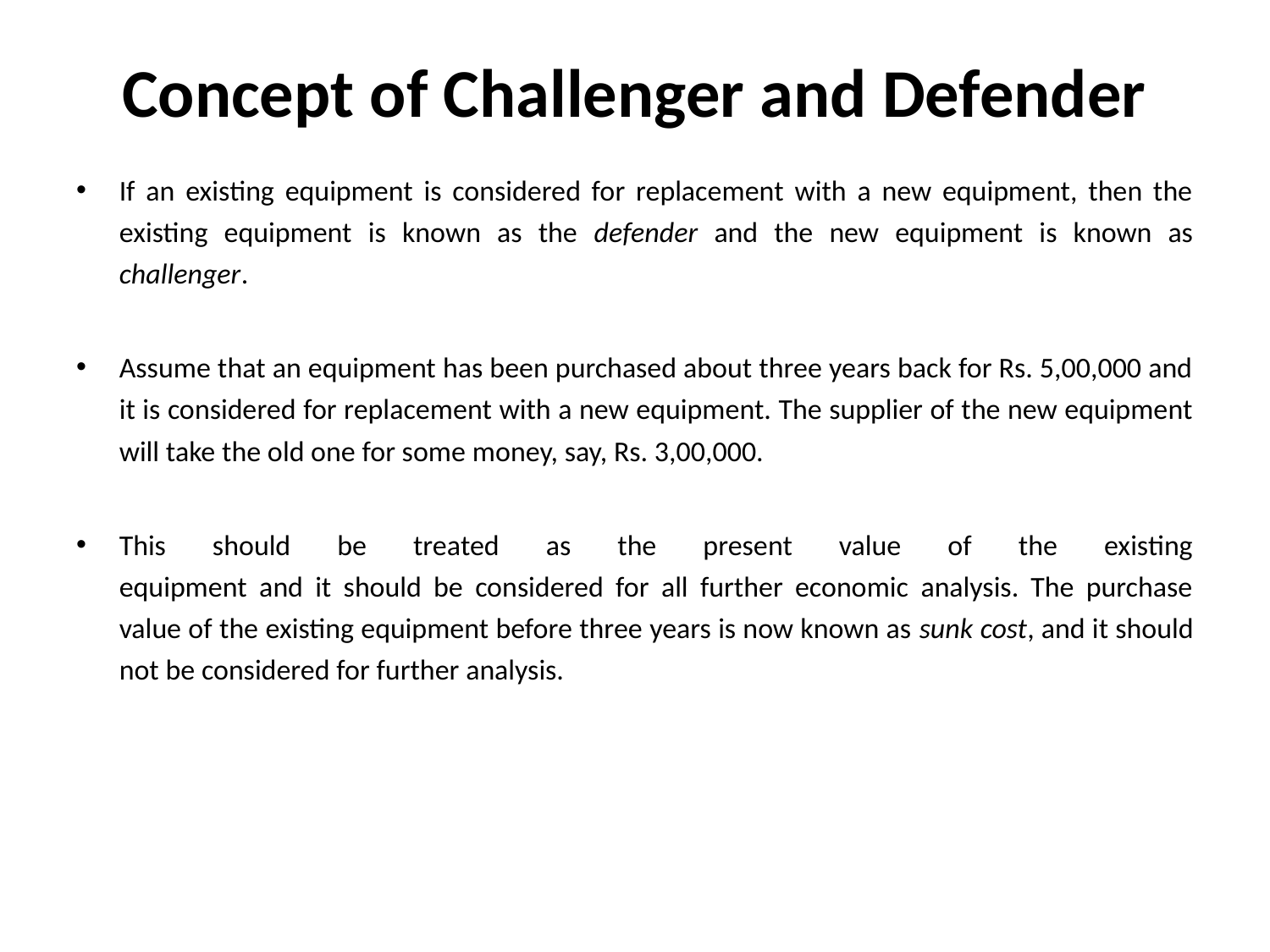

# Concept of Challenger and Defender
If an existing equipment is considered for replacement with a new equipment, then the existing equipment is known as the defender and the new equipment is known as challenger.

Assume that an equipment has been purchased about three years back for Rs. 5,00,000 and it is considered for replacement with a new equipment. The supplier of the new equipment will take the old one for some money, say, Rs. 3,00,000.

This should be treated as the present value of the existing
equipment and it should be considered for all further economic analysis. The purchase value of the existing equipment before three years is now known as sunk cost, and it should not be considered for further analysis.